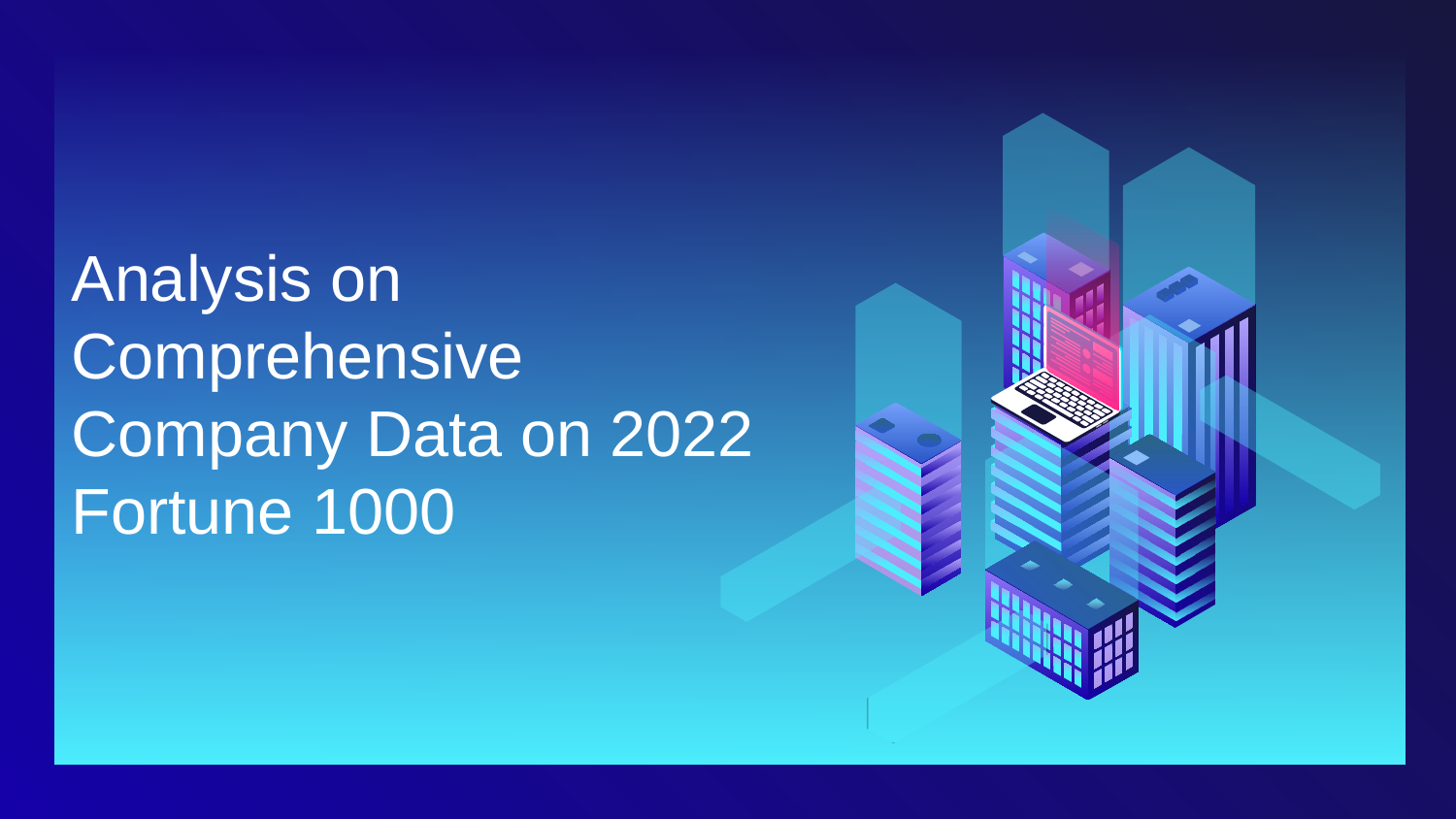

# Analysis on Comprehensive Company Data on 2022 Fortune 1000